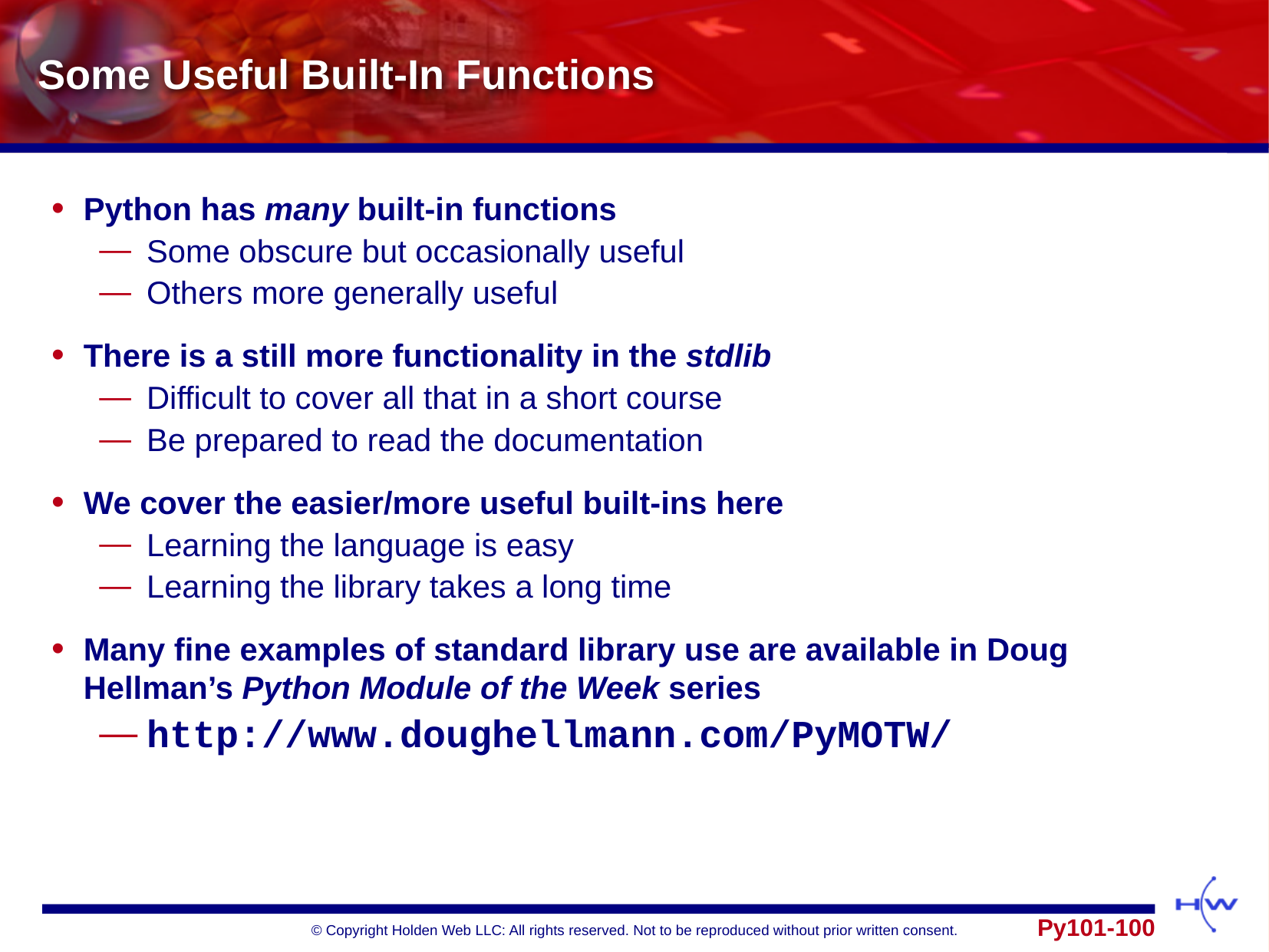

# Some Useful Built-In Functions
Python has many built-in functions
Some obscure but occasionally useful
Others more generally useful
There is a still more functionality in the stdlib
Difficult to cover all that in a short course
Be prepared to read the documentation
We cover the easier/more useful built-ins here
Learning the language is easy
Learning the library takes a long time
Many fine examples of standard library use are available in Doug Hellman’s Python Module of the Week series
http://www.doughellmann.com/PyMOTW/